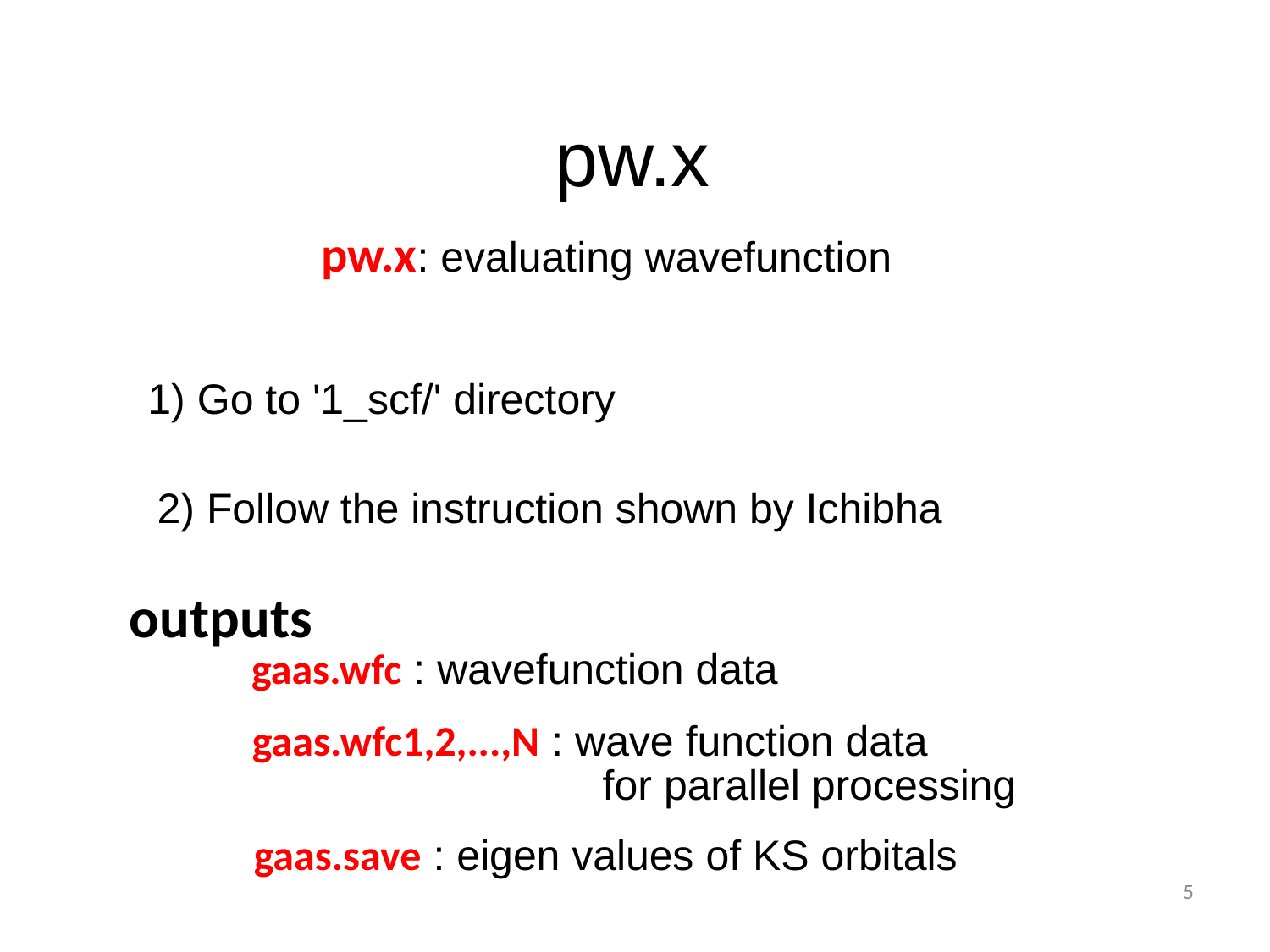

pw.x
pw.x: evaluating wavefunction
1) Go to '1_scf/' directory
2) Follow the instruction shown by Ichibha
outputs
gaas.wfc : wavefunction data
gaas.wfc1,2,...,N : wave function data
for parallel processing
gaas.save : eigen values of KS orbitals
5